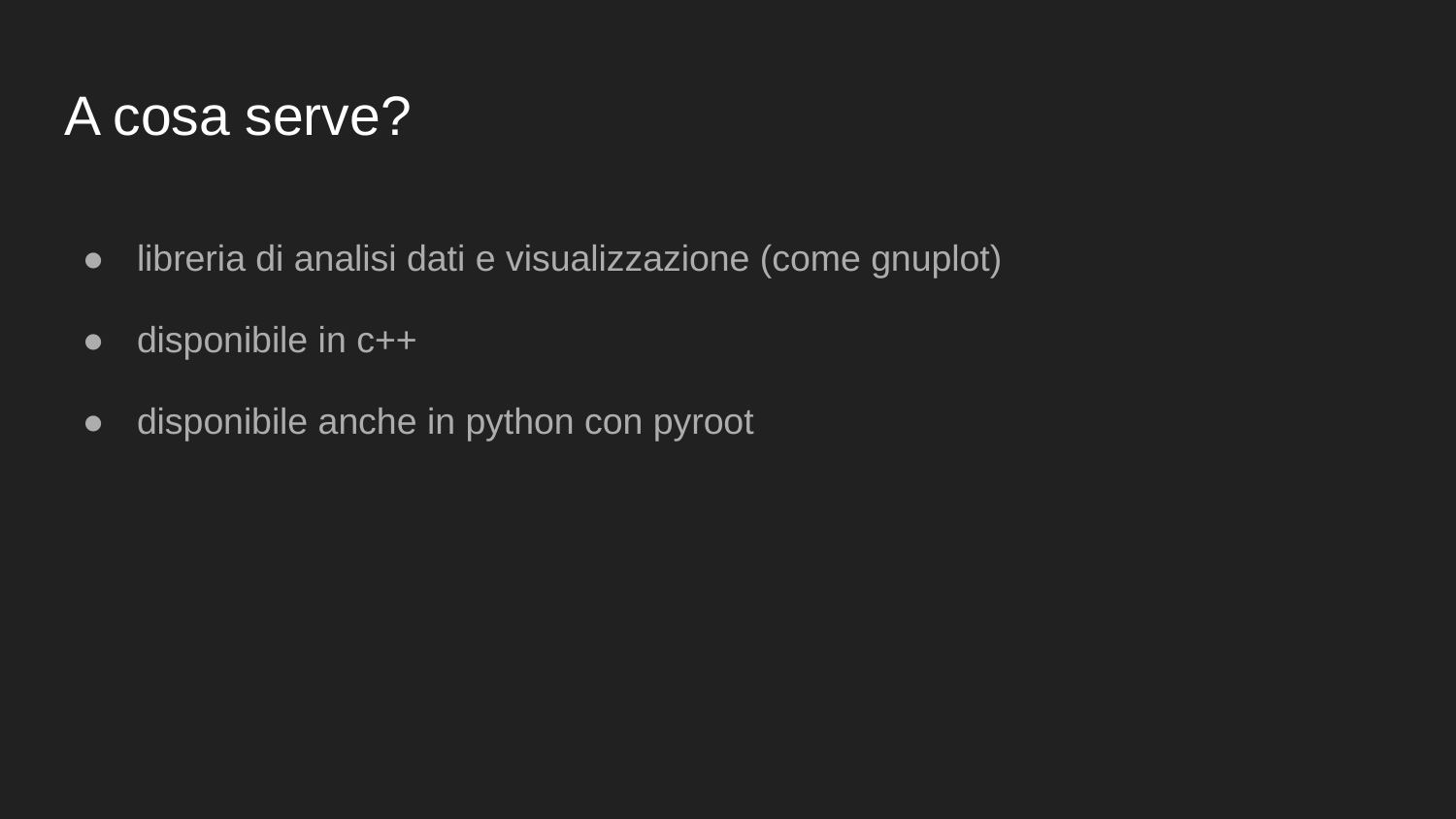

# A cosa serve?
libreria di analisi dati e visualizzazione (come gnuplot)
disponibile in c++
disponibile anche in python con pyroot